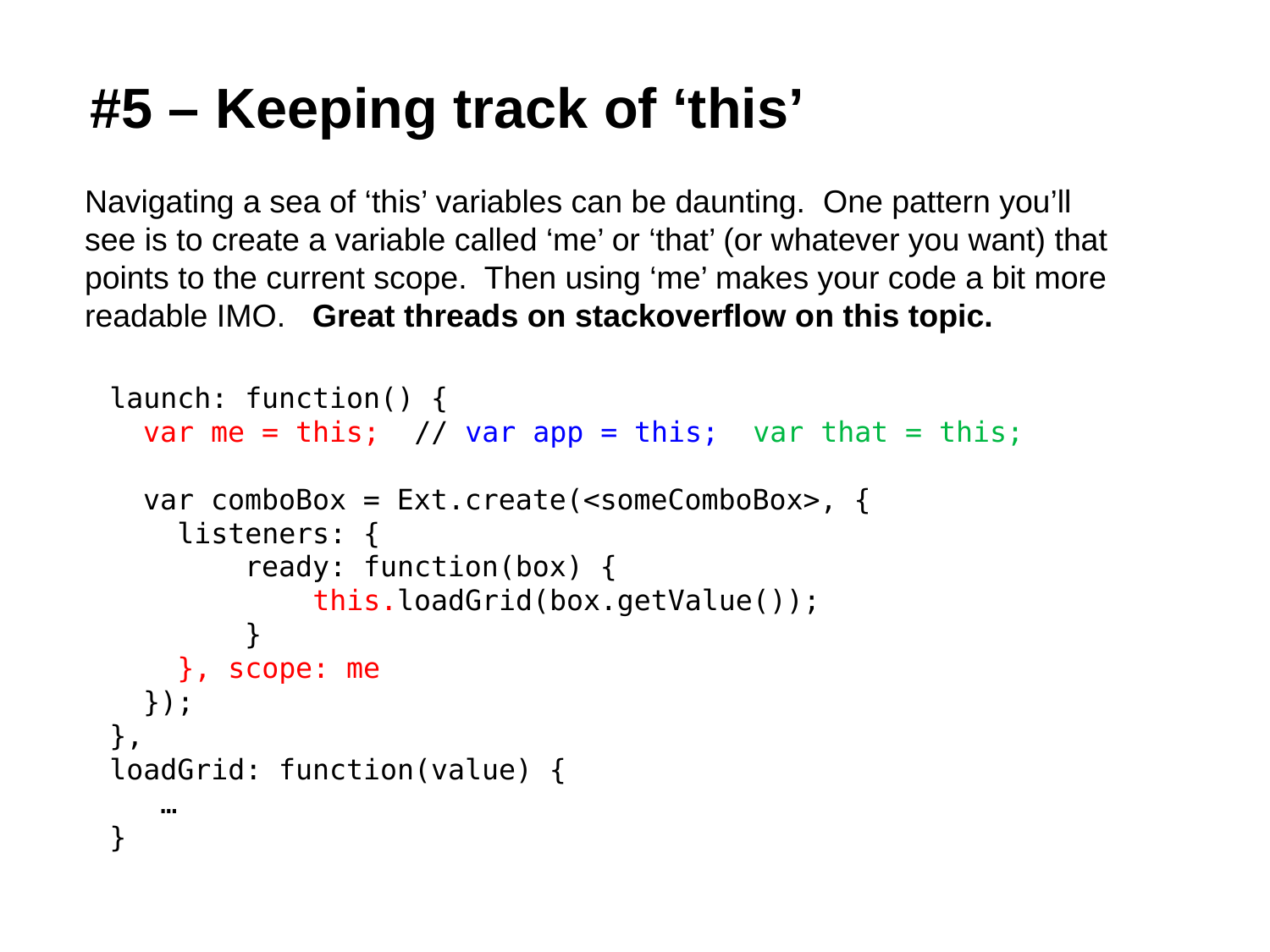

#5 – Keeping track of ‘this’
Navigating a sea of ‘this’ variables can be daunting.  One pattern you’ll see is to create a variable called ‘me’ or ‘that’ (or whatever you want) that points to the current scope.  Then using ‘me’ makes your code a bit more readable IMO.   Great threads on stackoverflow on this topic.
launch: function() {
  var me = this;  // var app = this;  var that = this;

  var comboBox = Ext.create(<someComboBox>, {
    listeners: {
        ready: function(box) {
            this.loadGrid(box.getValue());
        }
    }, scope: me
  });
},
loadGrid: function(value) {
   …
}